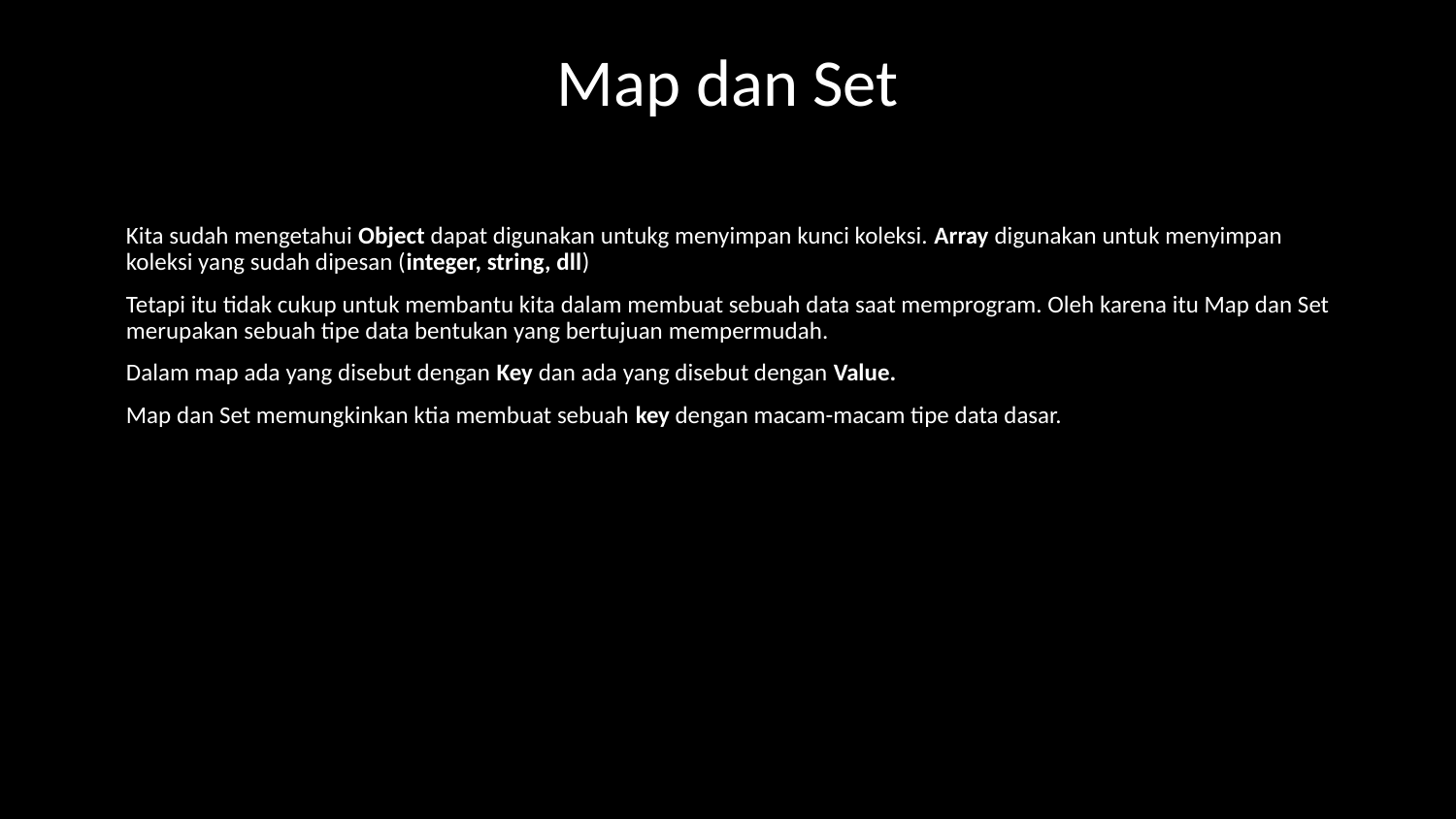

# Map dan Set
Kita sudah mengetahui Object dapat digunakan untukg menyimpan kunci koleksi. Array digunakan untuk menyimpan koleksi yang sudah dipesan (integer, string, dll)
Tetapi itu tidak cukup untuk membantu kita dalam membuat sebuah data saat memprogram. Oleh karena itu Map dan Set merupakan sebuah tipe data bentukan yang bertujuan mempermudah.
Dalam map ada yang disebut dengan Key dan ada yang disebut dengan Value.
Map dan Set memungkinkan ktia membuat sebuah key dengan macam-macam tipe data dasar.